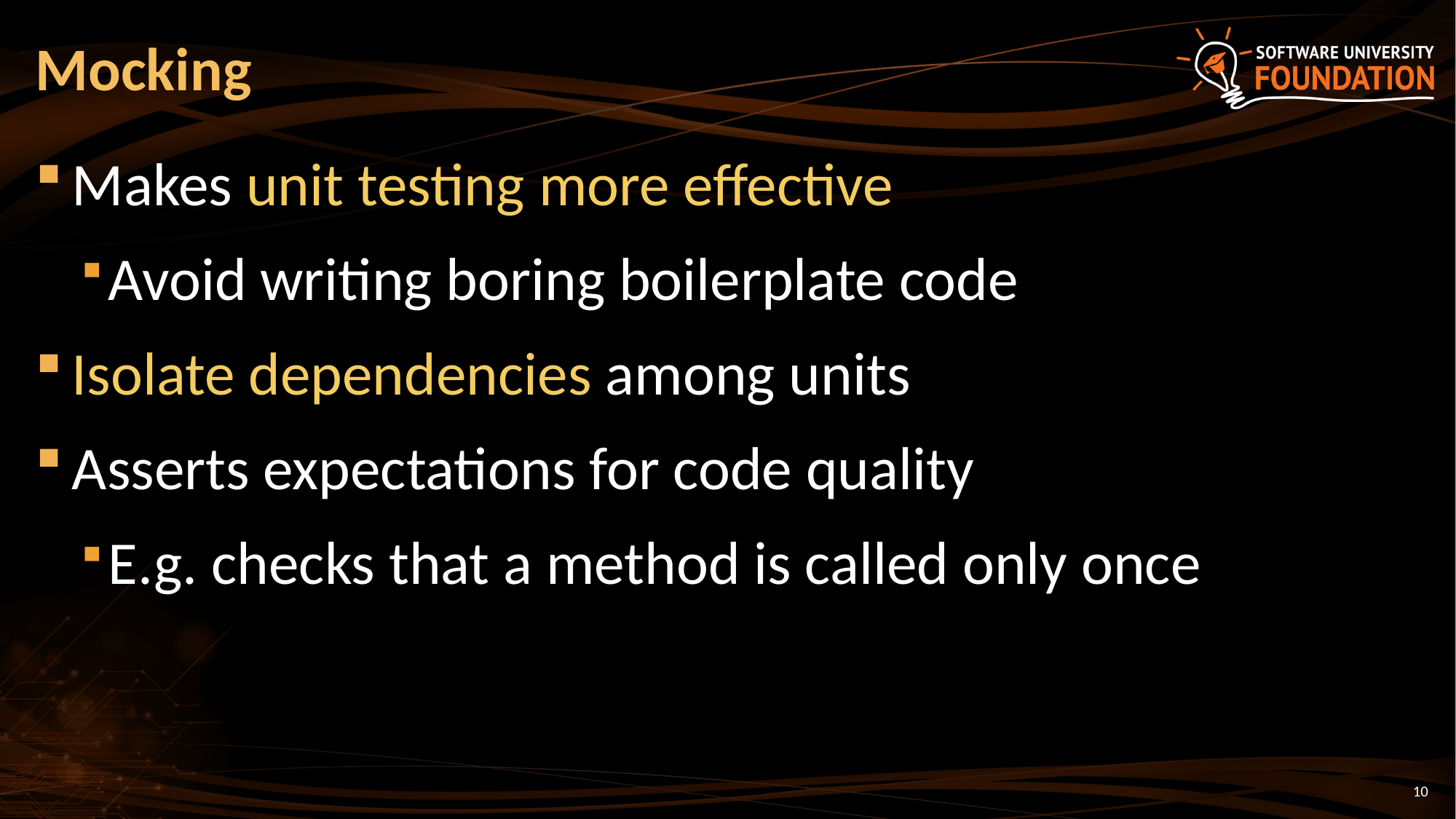

# Mocking
Makes unit testing more effective
Avoid writing boring boilerplate code
Isolate dependencies among units
Asserts expectations for code quality
E.g. checks that a method is called only once
10